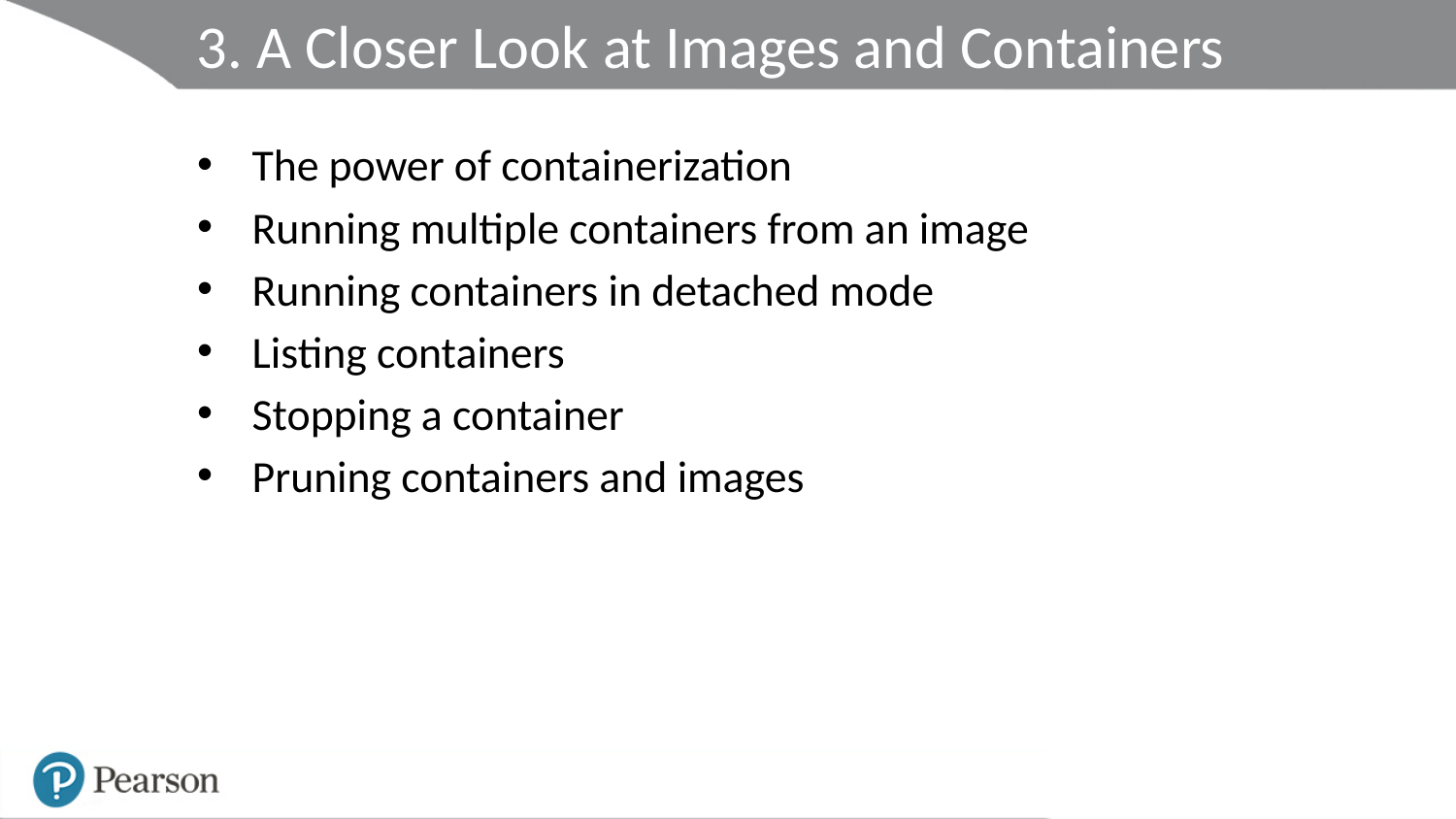

# 3. A Closer Look at Images and Containers
The power of containerization
Running multiple containers from an image
Running containers in detached mode
Listing containers
Stopping a container
Pruning containers and images